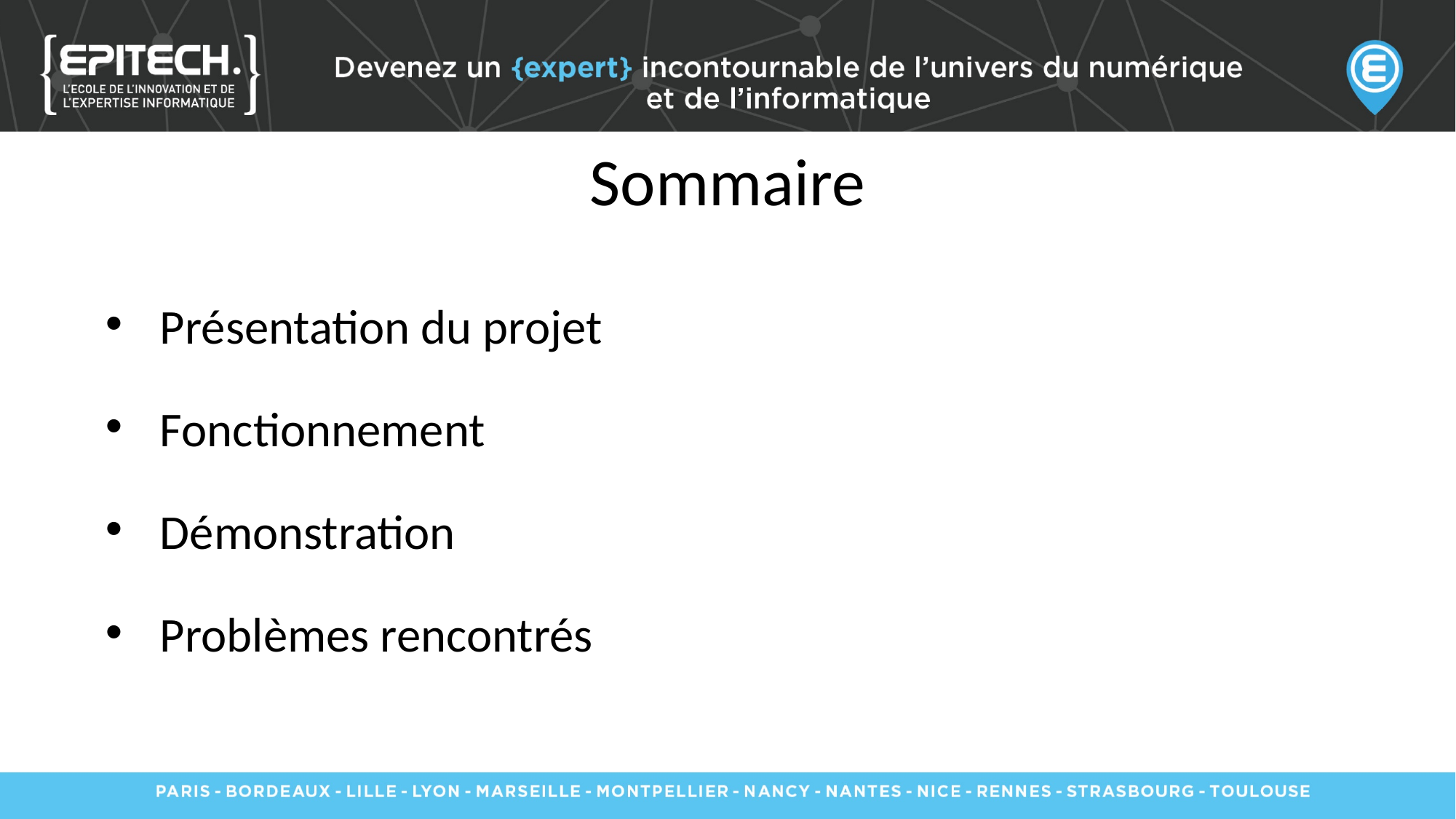

# Sommaire
Présentation du projet

Fonctionnement

Démonstration

Problèmes rencontrés